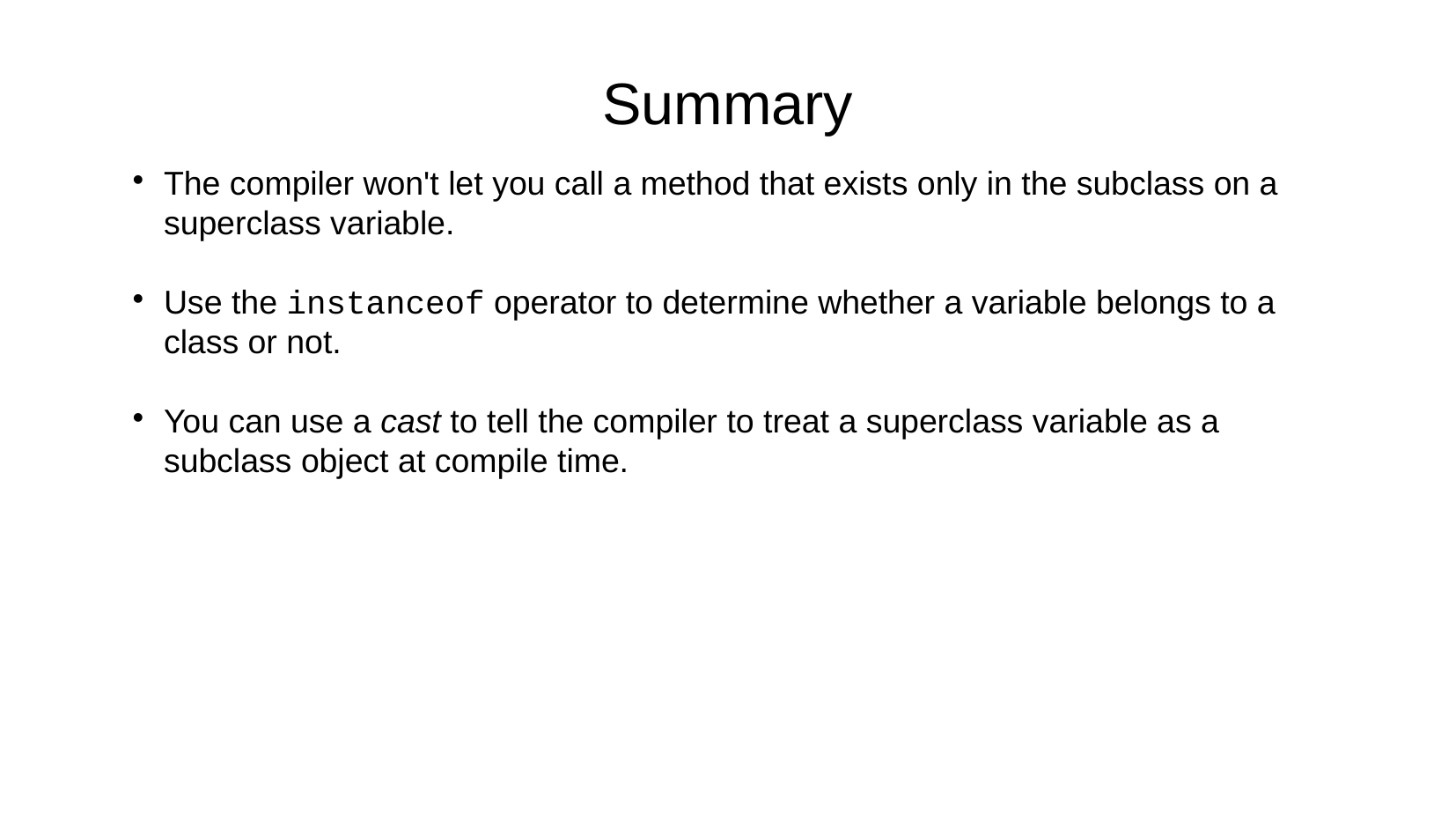

Summary
The compiler won't let you call a method that exists only in the subclass on a superclass variable.

Use the instanceof operator to determine whether a variable belongs to a class or not.

You can use a cast to tell the compiler to treat a superclass variable as a subclass object at compile time.